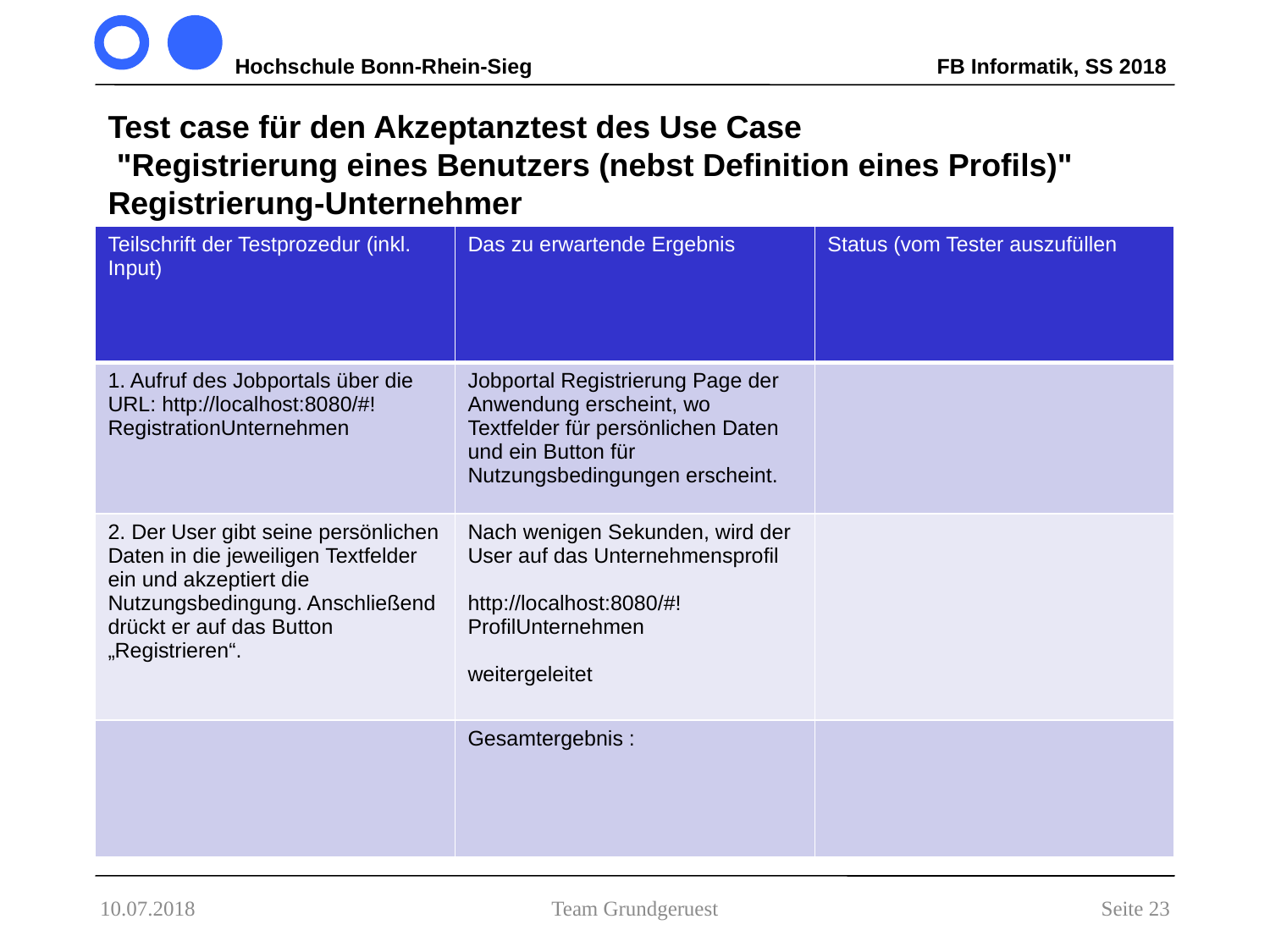

# Test case für den Akzeptanztest des Use Case "Registrierung eines Benutzers (nebst Definition eines Profils)" Registrierung-Unternehmer
| Teilschrift der Testprozedur (inkl. Input) | Das zu erwartende Ergebnis | Status (vom Tester auszufüllen |
| --- | --- | --- |
| 1. Aufruf des Jobportals über die URL: http://localhost:8080/#!RegistrationUnternehmen | Jobportal Registrierung Page der Anwendung erscheint, wo Textfelder für persönlichen Daten und ein Button für Nutzungsbedingungen erscheint. |  |
| 2. Der User gibt seine persönlichen Daten in die jeweiligen Textfelder ein und akzeptiert die Nutzungsbedingung. Anschließend drückt er auf das Button „Registrieren“. | Nach wenigen Sekunden, wird der User auf das Unternehmensprofil http://localhost:8080/#!ProfilUnternehmen weitergeleitet |  |
|  | Gesamtergebnis : |  |

10.07.2018
Team Grundgeruest
Seite 23